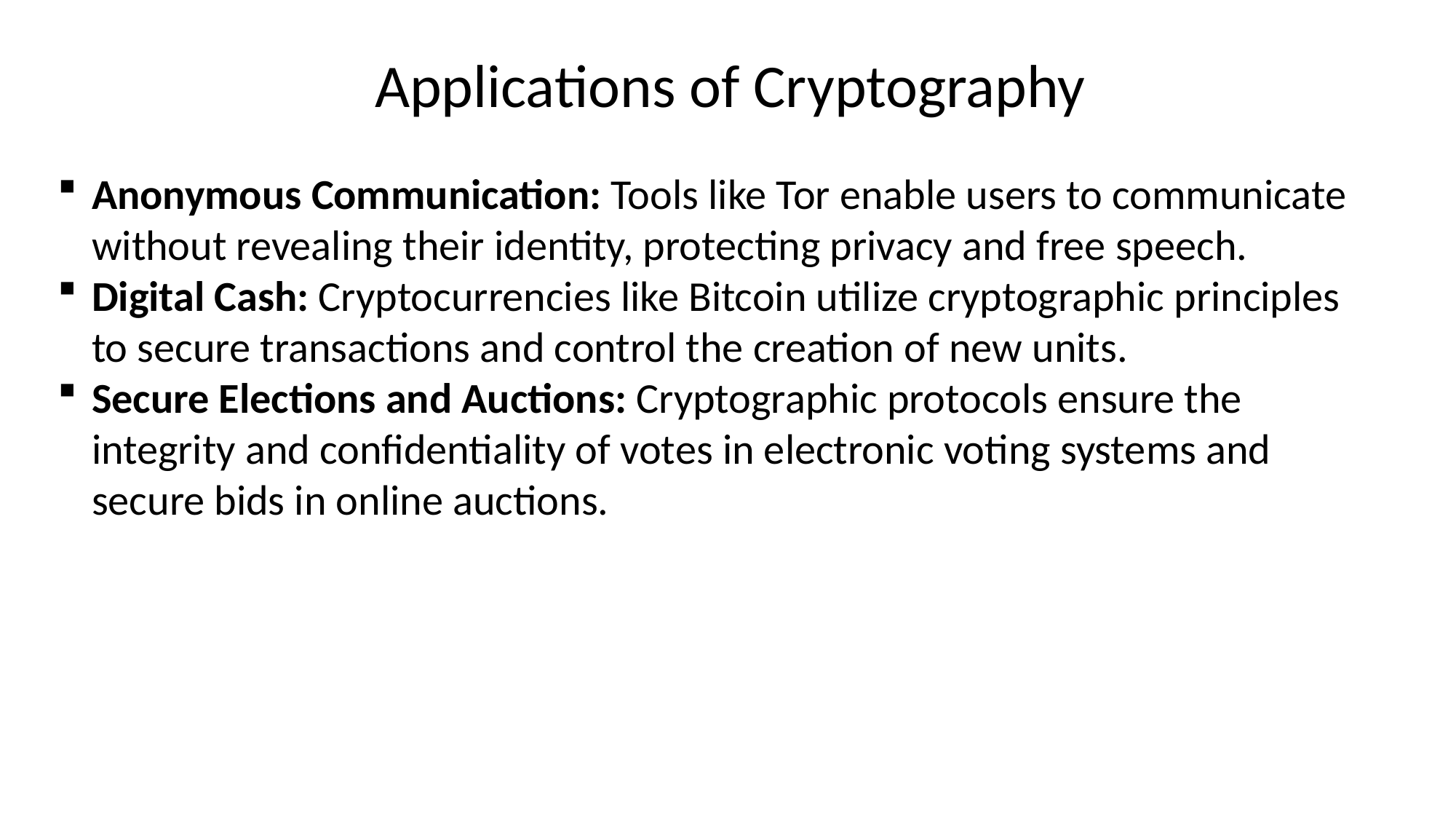

Applications of Cryptography
Anonymous Communication: Tools like Tor enable users to communicate without revealing their identity, protecting privacy and free speech.
Digital Cash: Cryptocurrencies like Bitcoin utilize cryptographic principles to secure transactions and control the creation of new units.
Secure Elections and Auctions: Cryptographic protocols ensure the integrity and confidentiality of votes in electronic voting systems and secure bids in online auctions.